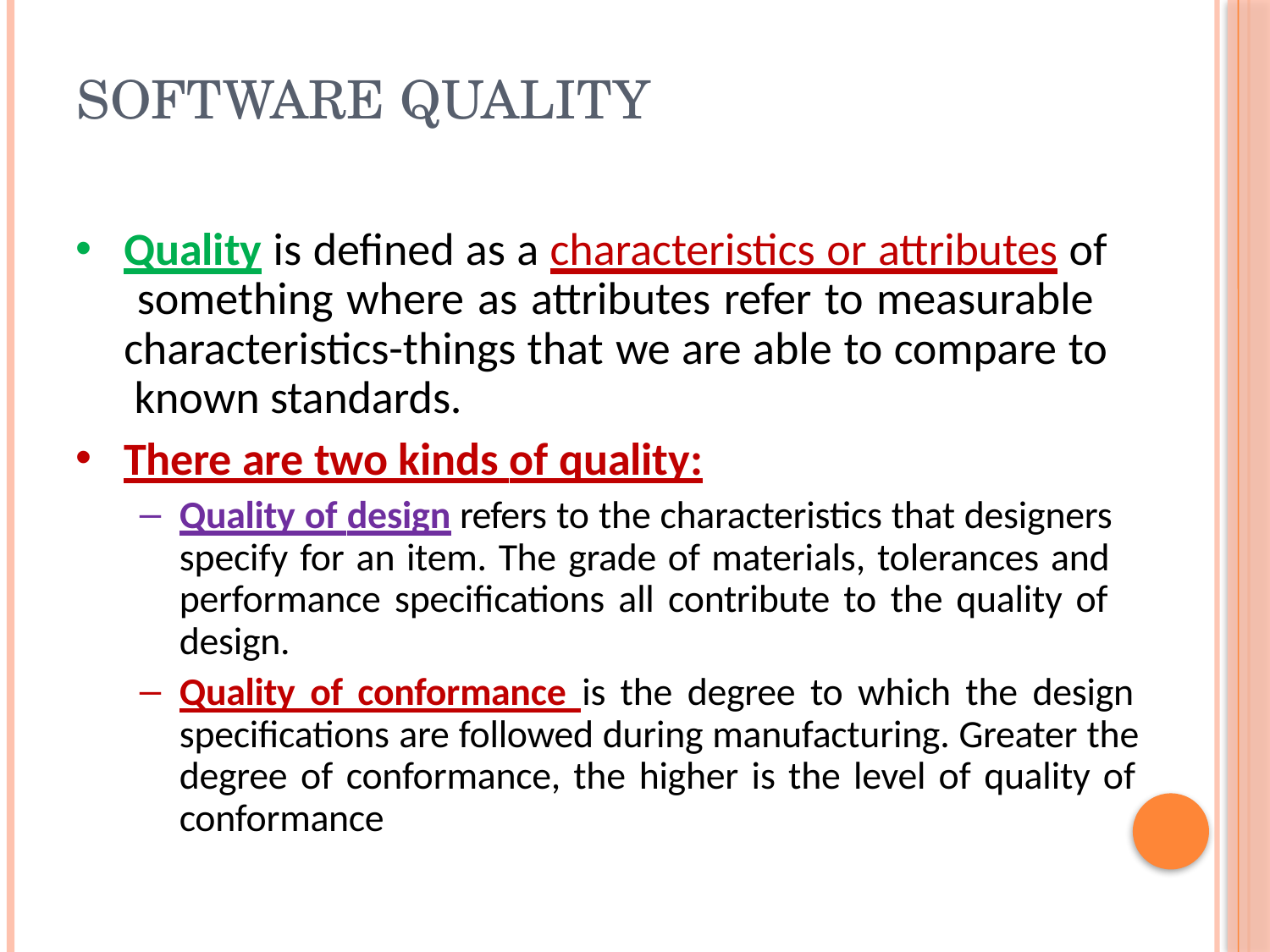

# Software quality
Quality is defined as a characteristics or attributes of  something where as attributes refer to measurable  characteristics-things that we are able to compare to  known standards.
There are two kinds of quality:
Quality of design refers to the characteristics that designers  specify for an item. The grade of materials, tolerances and  performance specifications all contribute to the quality of  design.
Quality of conformance is the degree to which the design  specifications are followed during manufacturing. Greater the  degree of conformance, the higher is the level of quality of  conformance
18